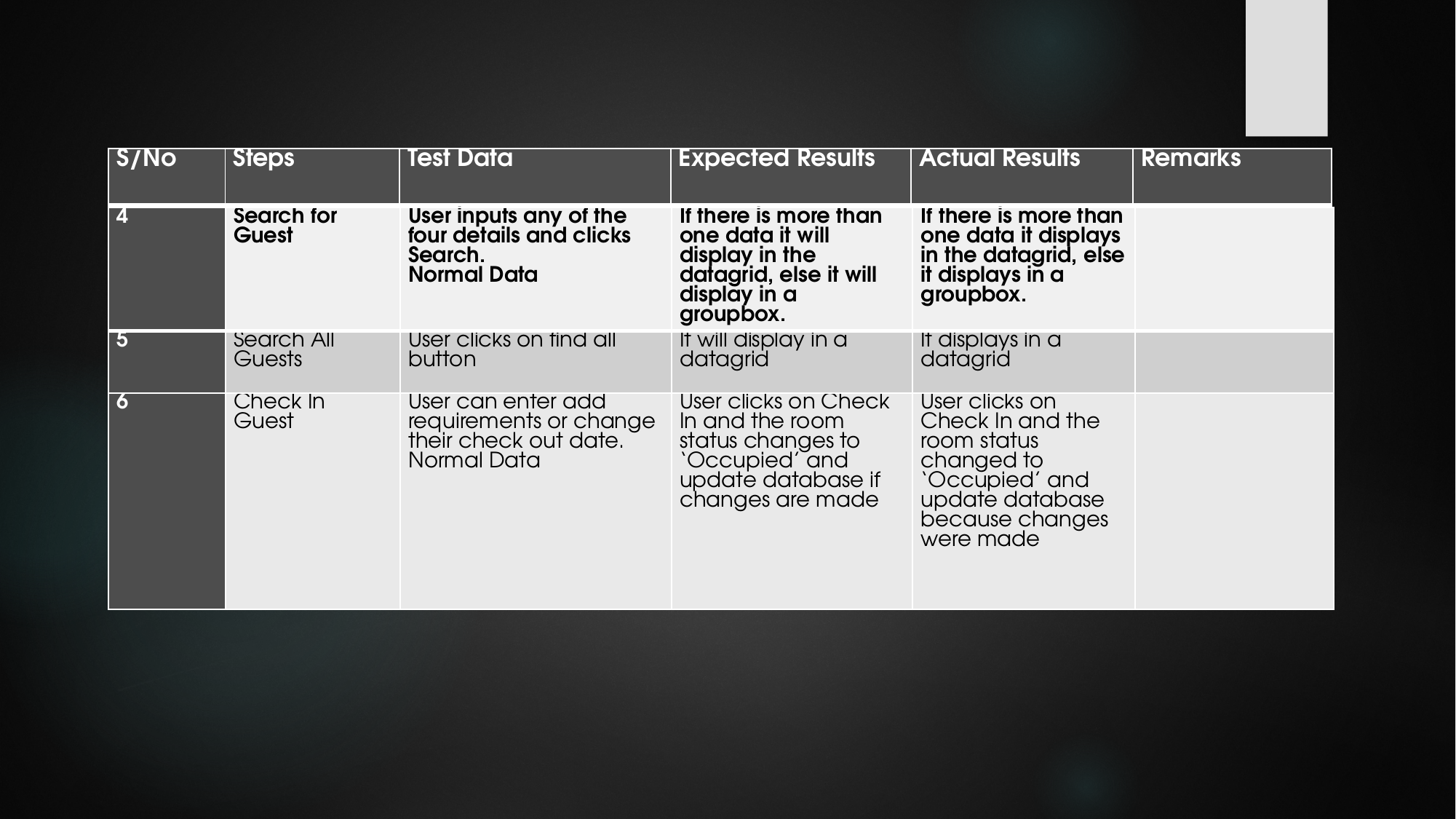

#
| S/No | Steps | Test Data | Expected Results | Actual Results | Remarks |
| --- | --- | --- | --- | --- | --- |
| 4 | Search for Guest | User inputs any of the four details and clicks Search. Normal Data | If there is more than one data it will display in the datagrid, else it will display in a groupbox. | If there is more than one data it displays in the datagrid, else it displays in a groupbox. |  |
| --- | --- | --- | --- | --- | --- |
| 5 | Search All Guests | User clicks on find all button | It will display in a datagrid | It displays in a datagrid |  |
| 6 | Check In Guest | User can enter add requirements or change their check out date. Normal Data | User clicks on Check In and the room status changes to ‘Occupied’ and update database if changes are made | User clicks on Check In and the room status changed to ‘Occupied’ and update database because changes were made |  |